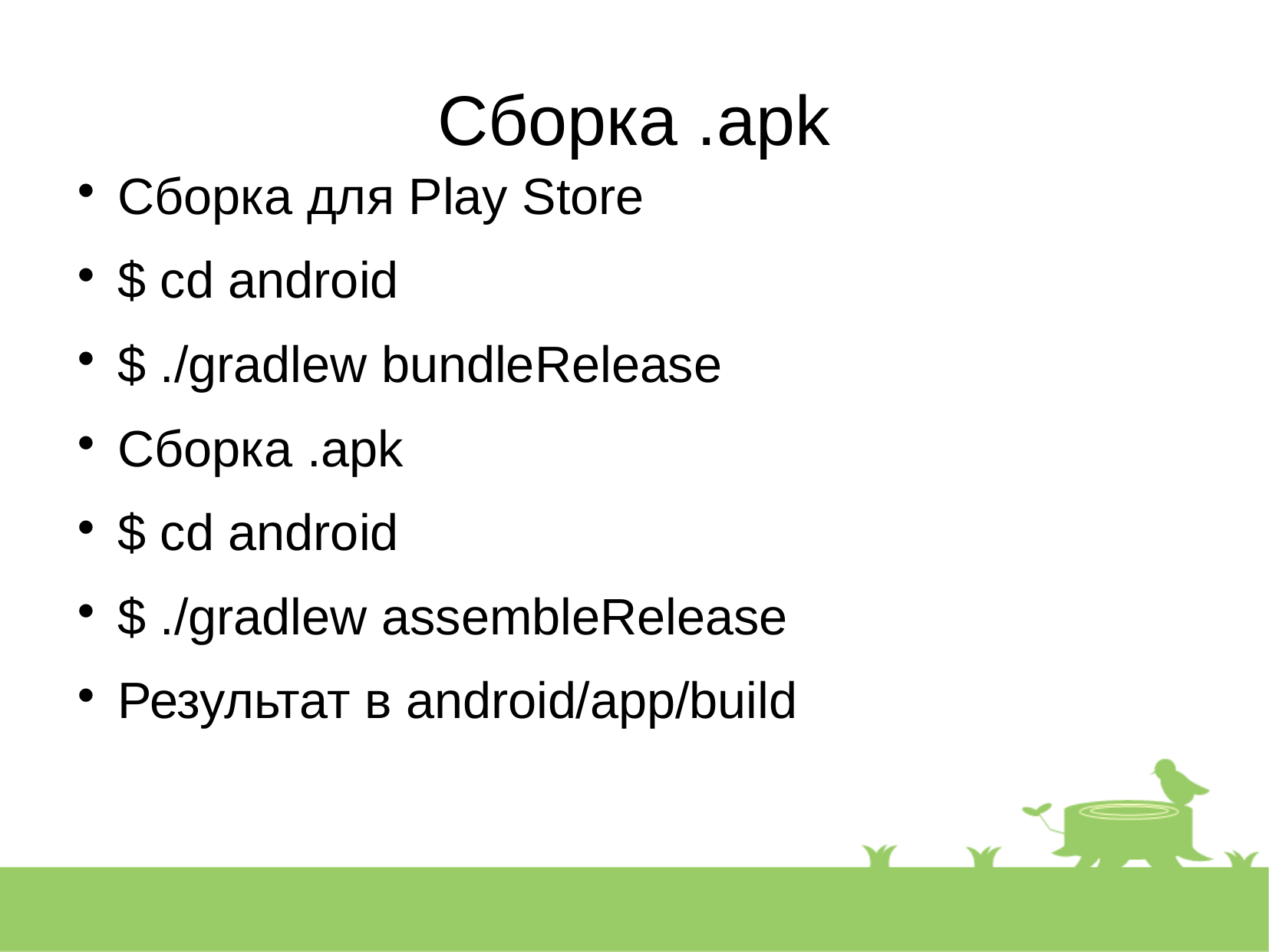

Сборка .apk
Сборка для Play Store
$ cd android
$ ./gradlew bundleRelease
Сборка .apk
$ cd android
$ ./gradlew assembleRelease
Результат в android/app/build